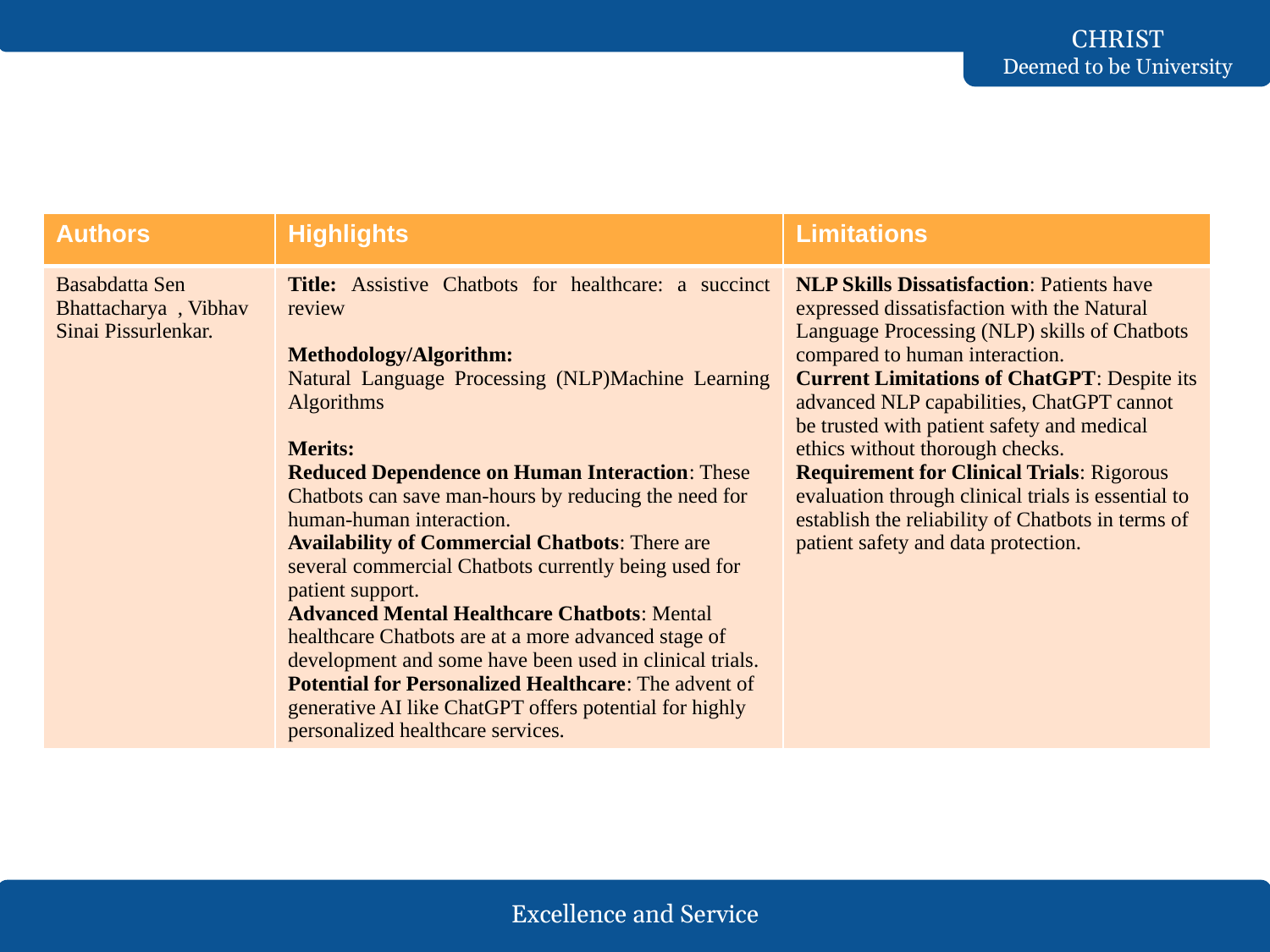

| Authors | Highlights | Limitations |
| --- | --- | --- |
| Basabdatta Sen Bhattacharya , Vibhav Sinai Pissurlenkar. | Title: Assistive Chatbots for healthcare: a succinct review Methodology/Algorithm: Natural Language Processing (NLP)Machine Learning Algorithms Merits: Reduced Dependence on Human Interaction: These Chatbots can save man-hours by reducing the need for human-human interaction. Availability of Commercial Chatbots: There are several commercial Chatbots currently being used for patient support. Advanced Mental Healthcare Chatbots: Mental healthcare Chatbots are at a more advanced stage of development and some have been used in clinical trials. Potential for Personalized Healthcare: The advent of generative AI like ChatGPT offers potential for highly personalized healthcare services. | NLP Skills Dissatisfaction: Patients have expressed dissatisfaction with the Natural Language Processing (NLP) skills of Chatbots compared to human interaction. Current Limitations of ChatGPT: Despite its advanced NLP capabilities, ChatGPT cannot be trusted with patient safety and medical ethics without thorough checks. Requirement for Clinical Trials: Rigorous evaluation through clinical trials is essential to establish the reliability of Chatbots in terms of patient safety and data protection. |